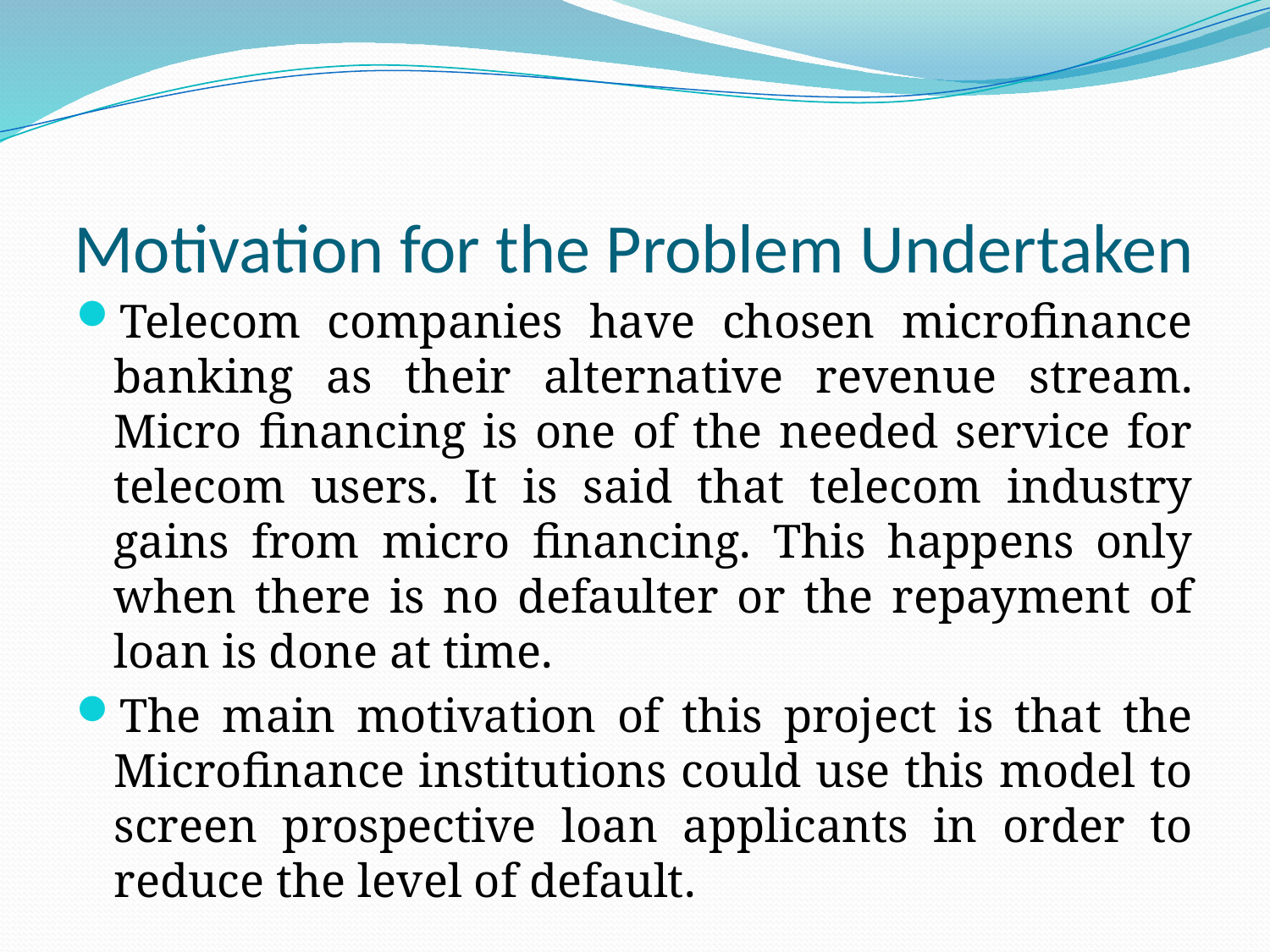

# Motivation for the Problem Undertaken
Telecom companies have chosen microfinance banking as their alternative revenue stream. Micro financing is one of the needed service for telecom users. It is said that telecom industry gains from micro financing. This happens only when there is no defaulter or the repayment of loan is done at time.
The main motivation of this project is that the Microfinance institutions could use this model to screen prospective loan applicants in order to reduce the level of default.